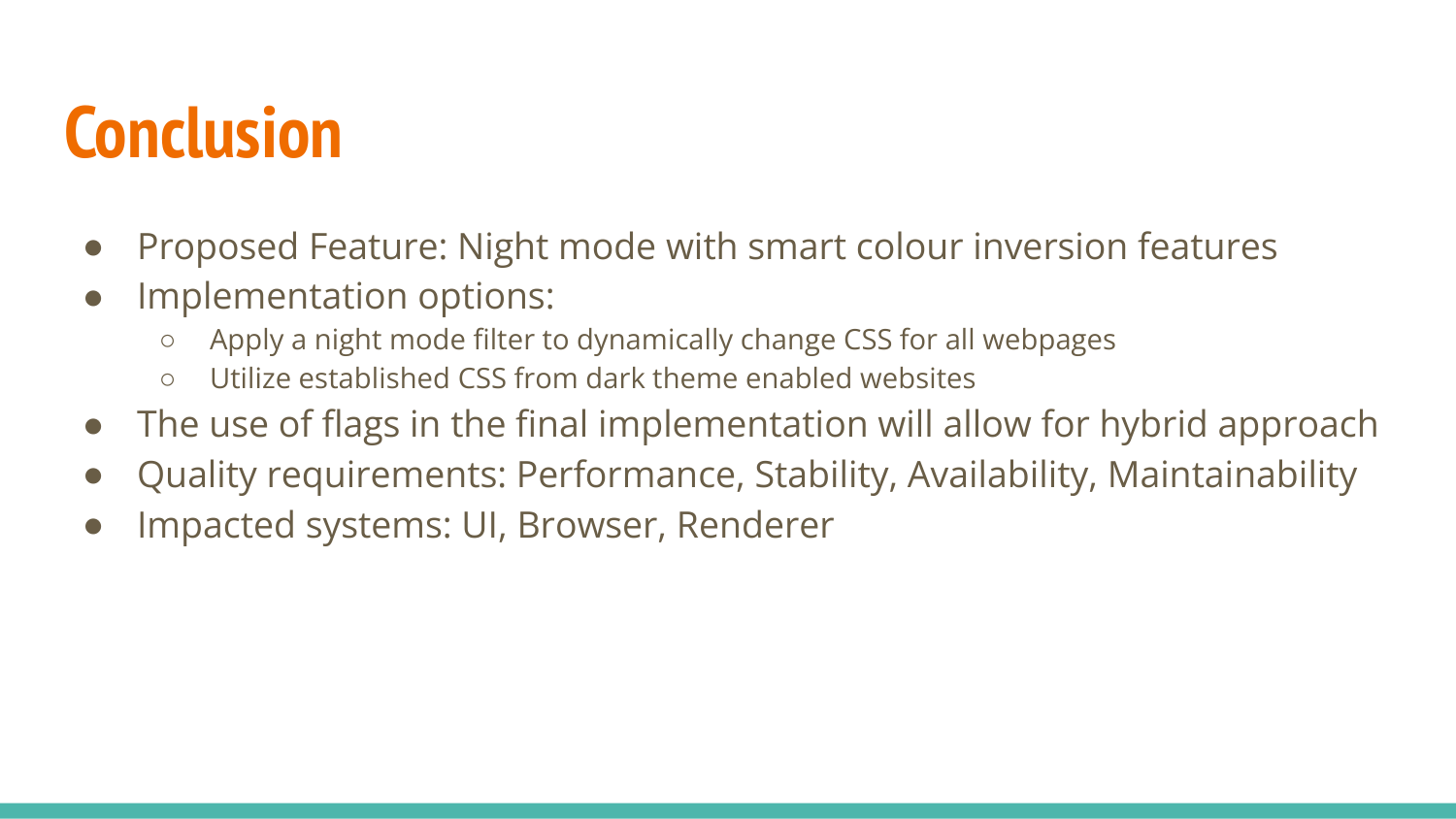

# Conclusion
Proposed Feature: Night mode with smart colour inversion features
Implementation options:
Apply a night mode filter to dynamically change CSS for all webpages
Utilize established CSS from dark theme enabled websites
The use of flags in the final implementation will allow for hybrid approach
Quality requirements: Performance, Stability, Availability, Maintainability
Impacted systems: UI, Browser, Renderer